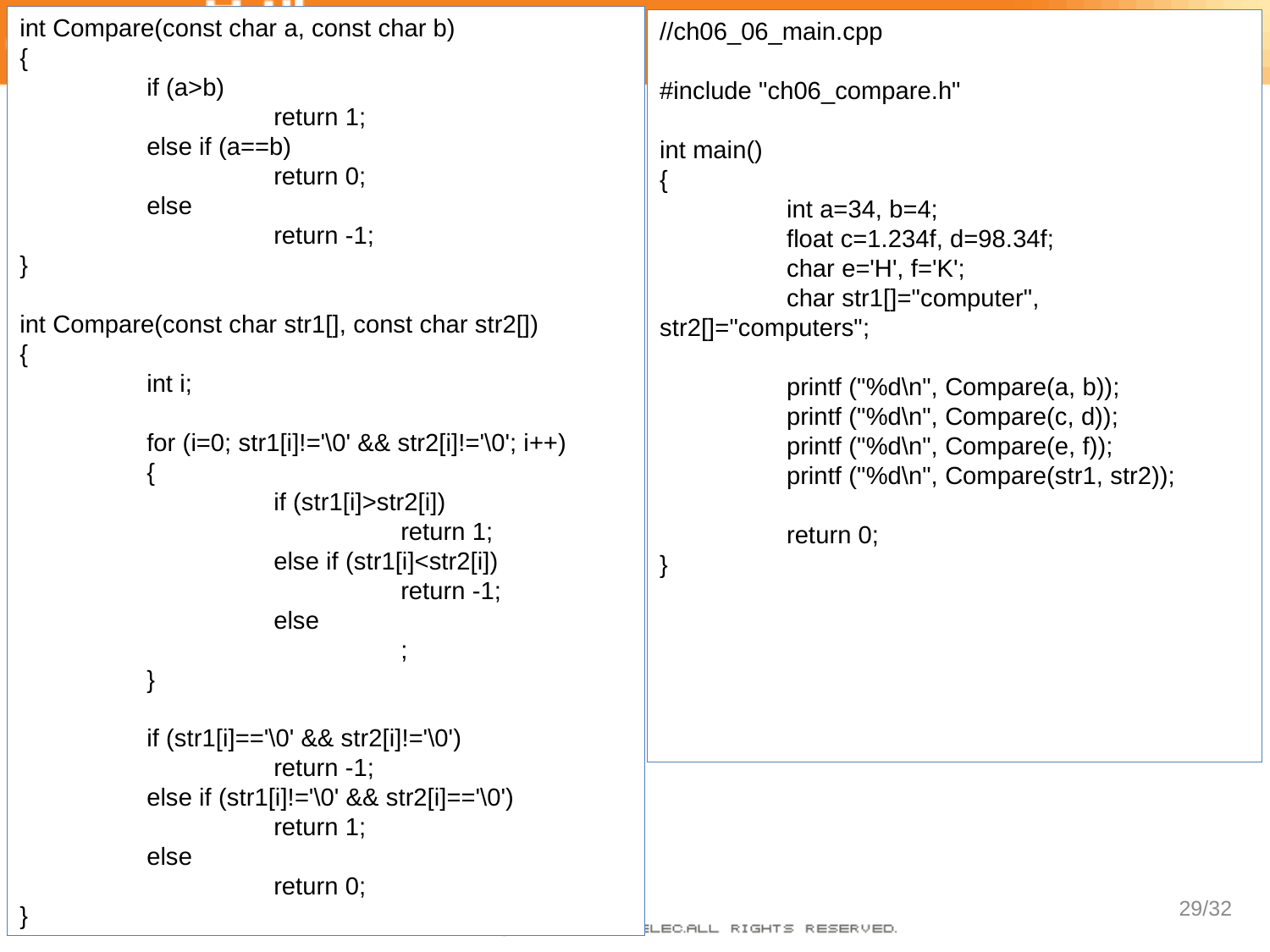

int Compare(const char a, const char b)
{
	if (a>b)
		return 1;
	else if (a==b)
		return 0;
	else
		return -1;
}

int Compare(const char str1[], const char str2[])
{
	int i;

	for (i=0; str1[i]!='\0' && str2[i]!='\0'; i++)
	{
		if (str1[i]>str2[i])
			return 1;
		else if (str1[i]<str2[i])
			return -1;
		else
			;
	}

	if (str1[i]=='\0' && str2[i]!='\0')
		return -1;
	else if (str1[i]!='\0' && str2[i]=='\0')
		return 1;
	else
		return 0;
}
//ch06_06_main.cpp

#include "ch06_compare.h"

int main()
{
	int a=34, b=4;
	float c=1.234f, d=98.34f;
	char e='H', f='K';
	char str1[]="computer", str2[]="computers";

	printf ("%d\n", Compare(a, b));
	printf ("%d\n", Compare(c, d));
	printf ("%d\n", Compare(e, f));
	printf ("%d\n", Compare(str1, str2));

	return 0;
}

29/32